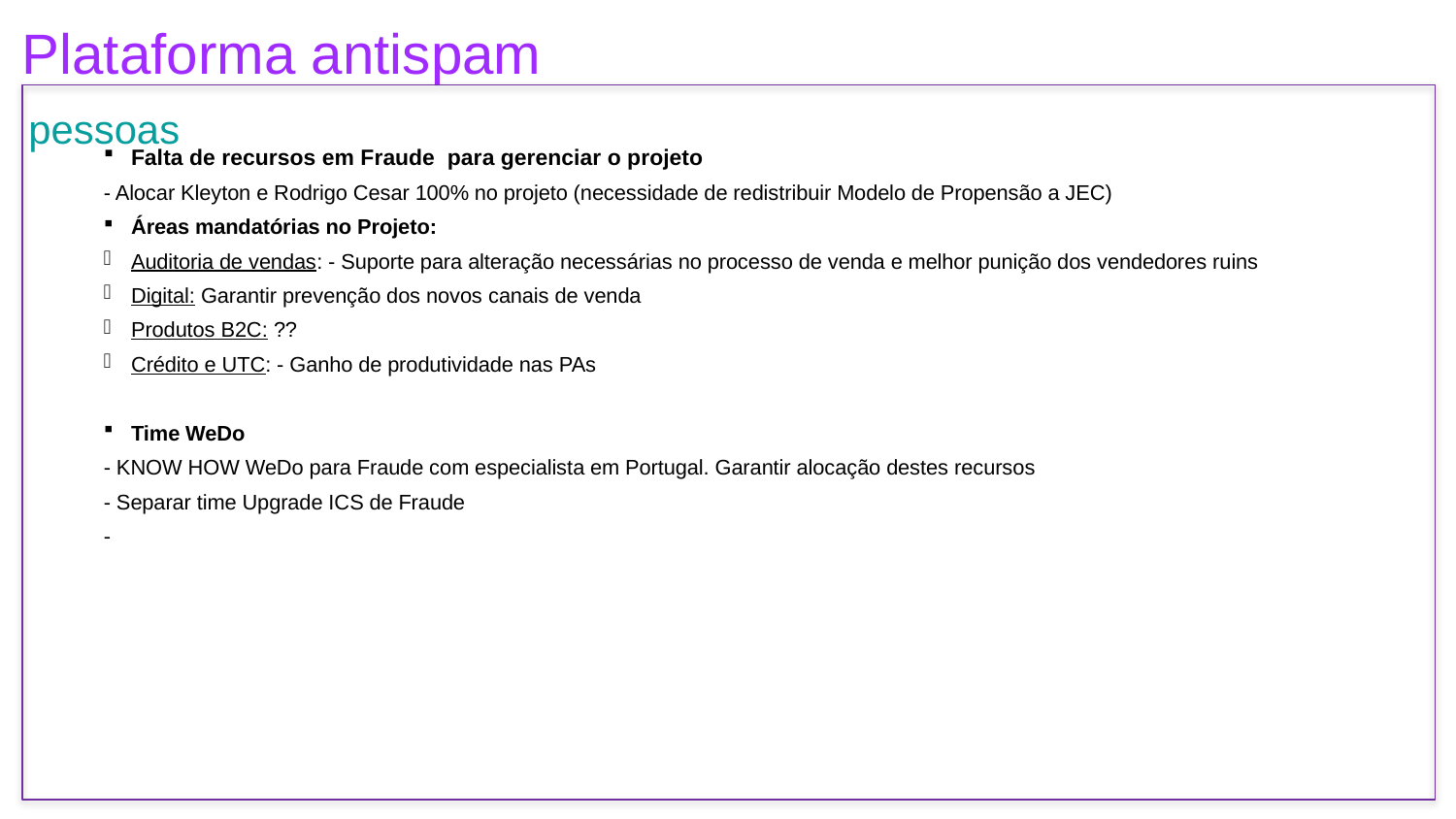

Plataforma antispam
pessoas

Falta de recursos em Fraude  para gerenciar o projeto
- Alocar Kleyton e Rodrigo Cesar 100% no projeto (necessidade de redistribuir Modelo de Propensão a JEC)
Áreas mandatórias no Projeto:
Auditoria de vendas: - Suporte para alteração necessárias no processo de venda e melhor punição dos vendedores ruins
Digital: Garantir prevenção dos novos canais de venda
Produtos B2C: ??
Crédito e UTC: - Ganho de produtividade nas PAs

Time WeDo
- KNOW HOW WeDo para Fraude com especialista em Portugal. Garantir alocação destes recursos
- Separar time Upgrade ICS de Fraude
-